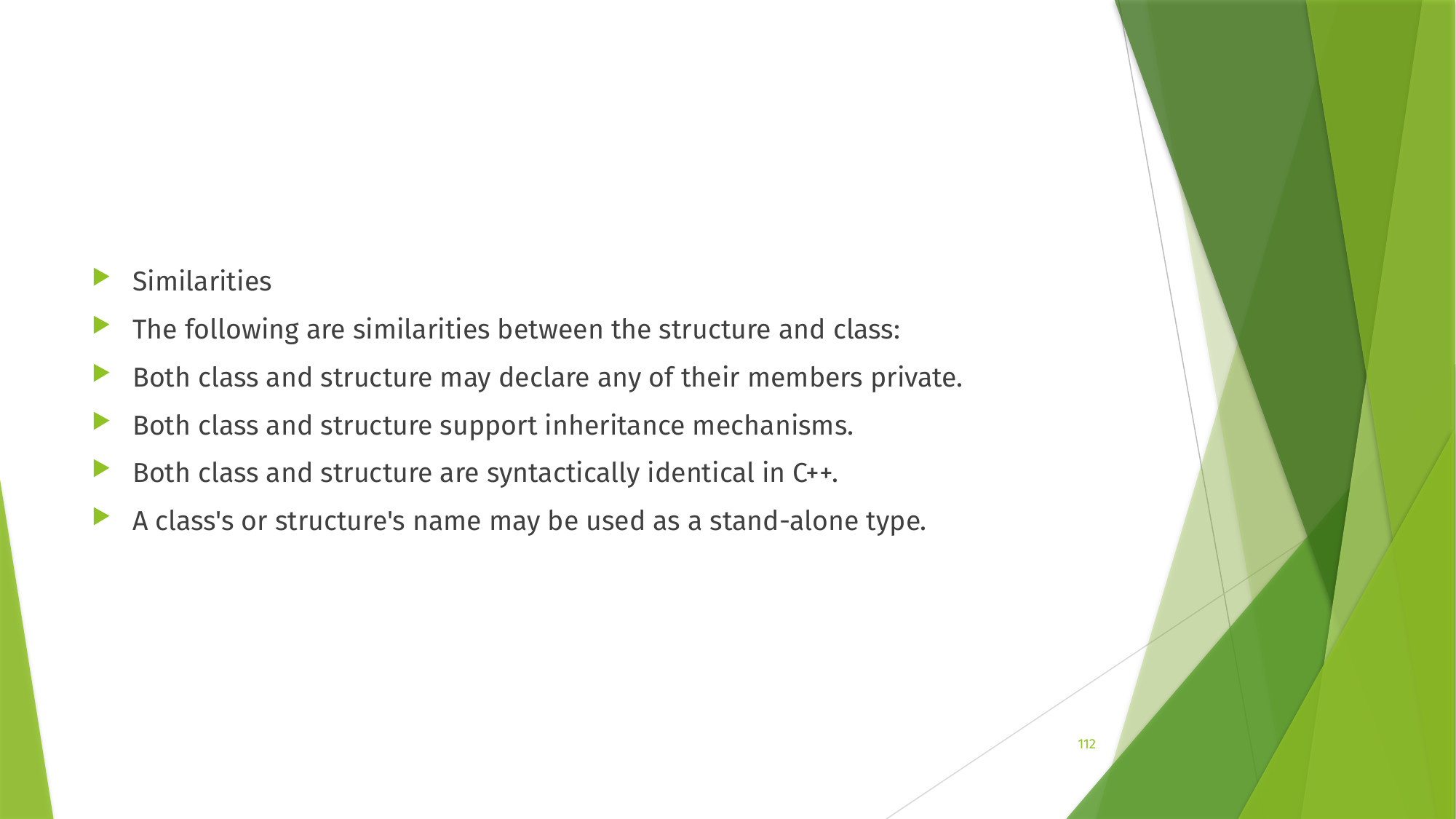

#
Similarities
The following are similarities between the structure and class:
Both class and structure may declare any of their members private.
Both class and structure support inheritance mechanisms.
Both class and structure are syntactically identical in C++.
A class's or structure's name may be used as a stand-alone type.

112